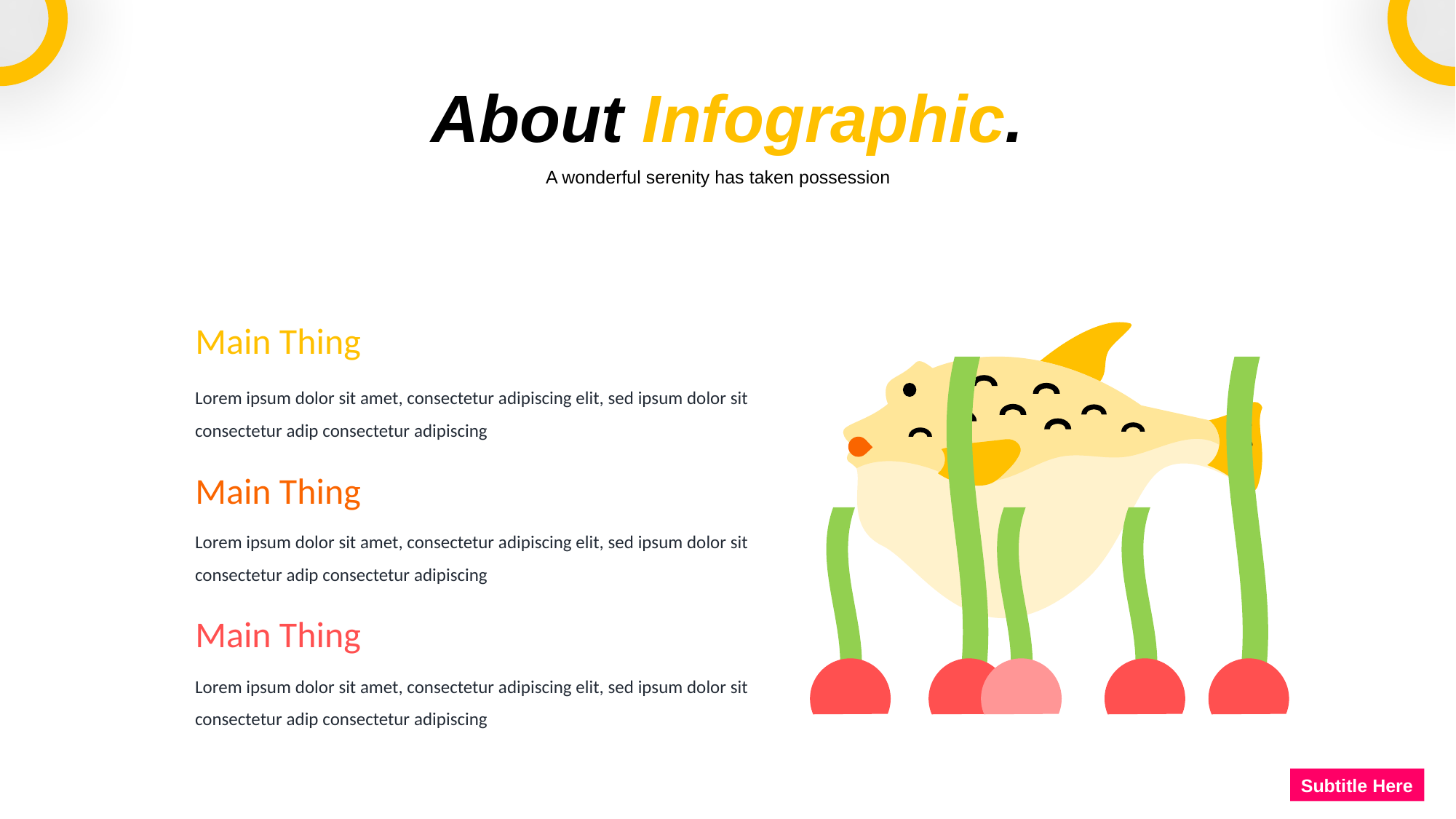

About Infographic.
A wonderful serenity has taken possession
Main Thing

Lorem ipsum dolor sit amet, consectetur adipiscing elit, sed ipsum dolor sit consectetur adip consectetur adipiscing
Main Thing

Lorem ipsum dolor sit amet, consectetur adipiscing elit, sed ipsum dolor sit consectetur adip consectetur adipiscing

Main Thing

Lorem ipsum dolor sit amet, consectetur adipiscing elit, sed ipsum dolor sit consectetur adip consectetur adipiscing
Subtitle Here